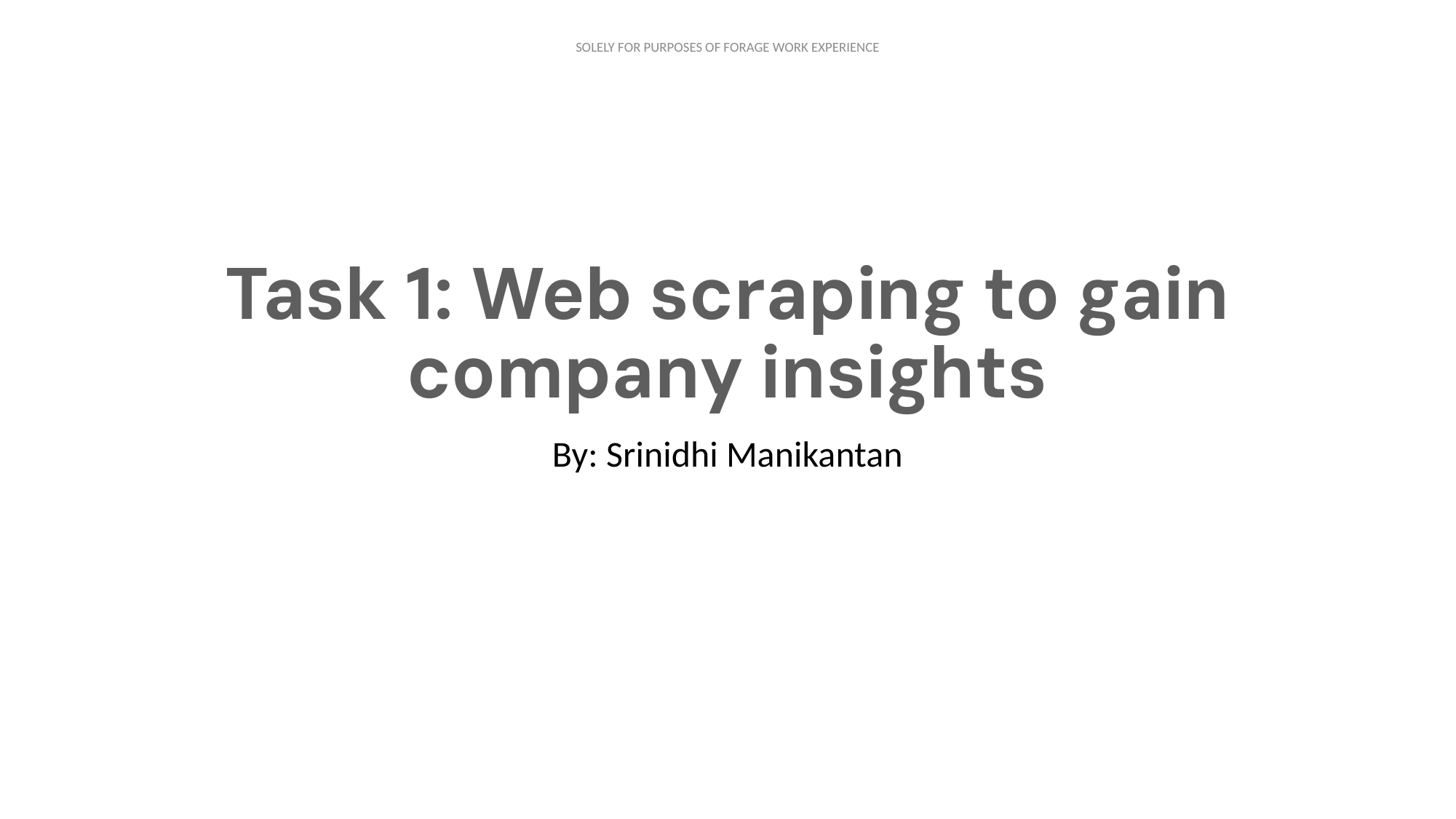

# Task 1: Web scraping to gain company insights
By: Srinidhi Manikantan